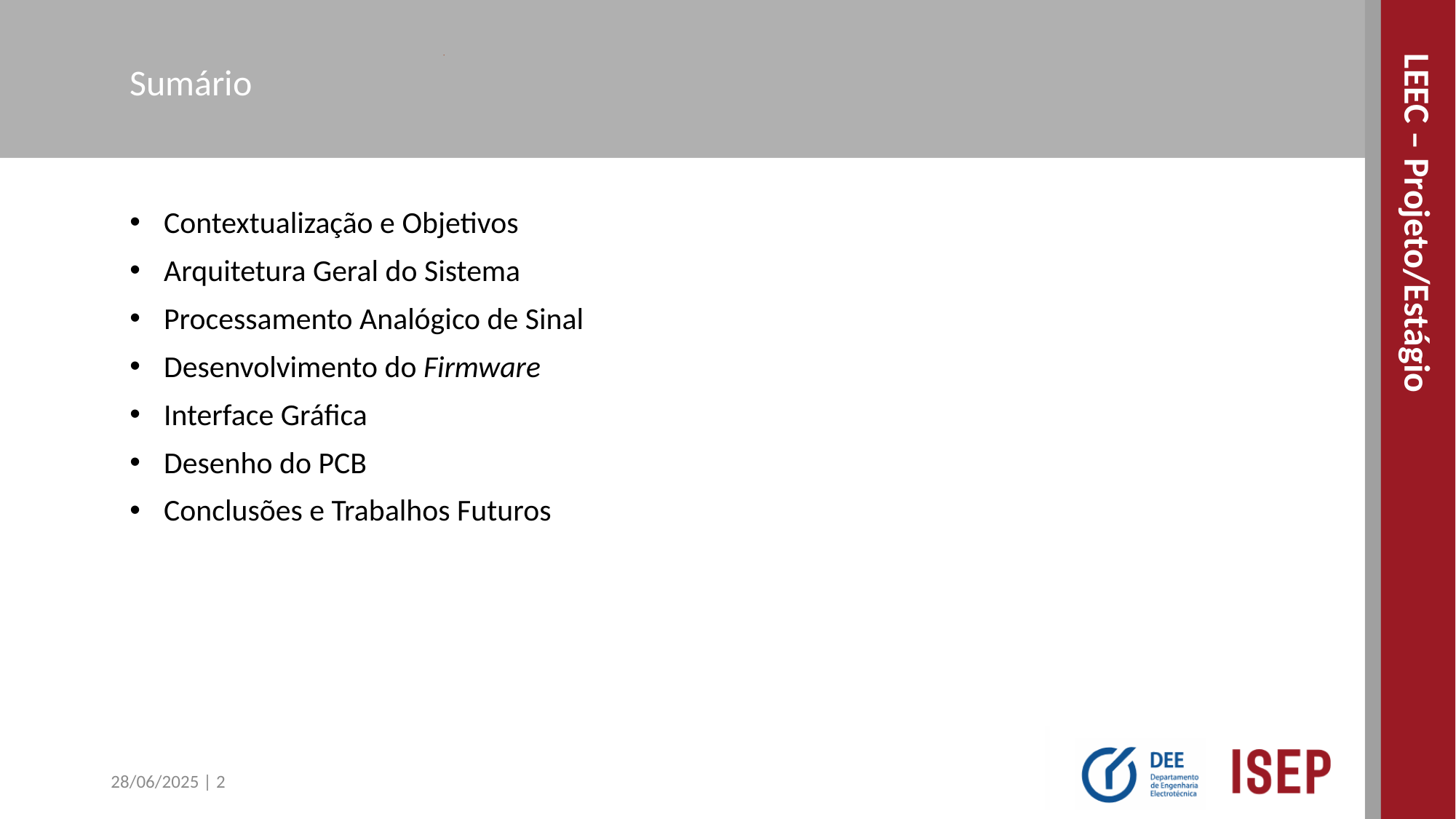

Sumário
LEEC – Projeto/Estágio
Contextualização e Objetivos
Arquitetura Geral do Sistema
Processamento Analógico de Sinal
Desenvolvimento do Firmware
Interface Gráfica
Desenho do PCB
Conclusões e Trabalhos Futuros
28/06/2025 | 2